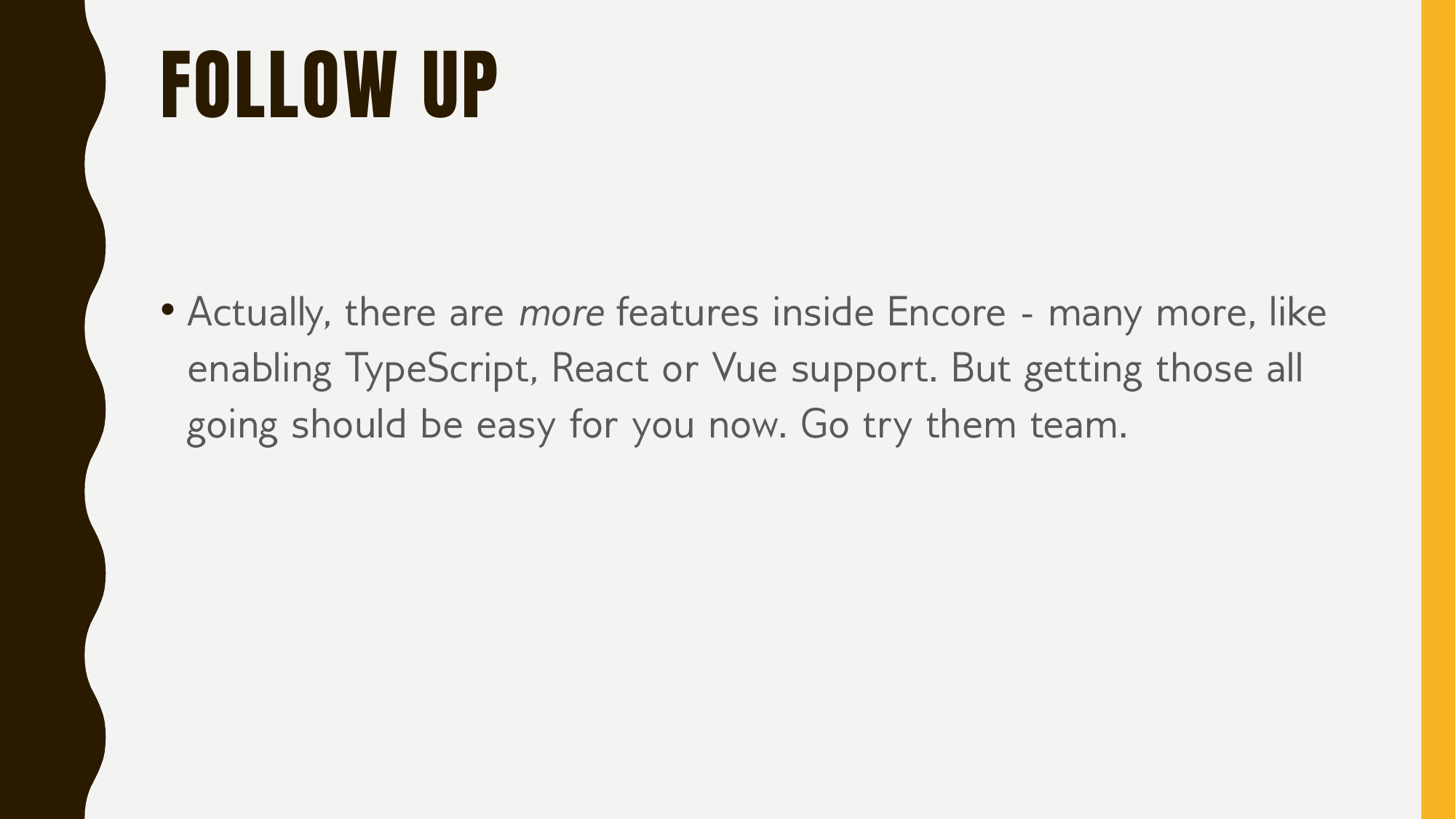

# FOLLOW UP
Actually, there are more features inside Encore - many more, like enabling TypeScript, React or Vue support. But getting those all going should be easy for you now. Go try them team.